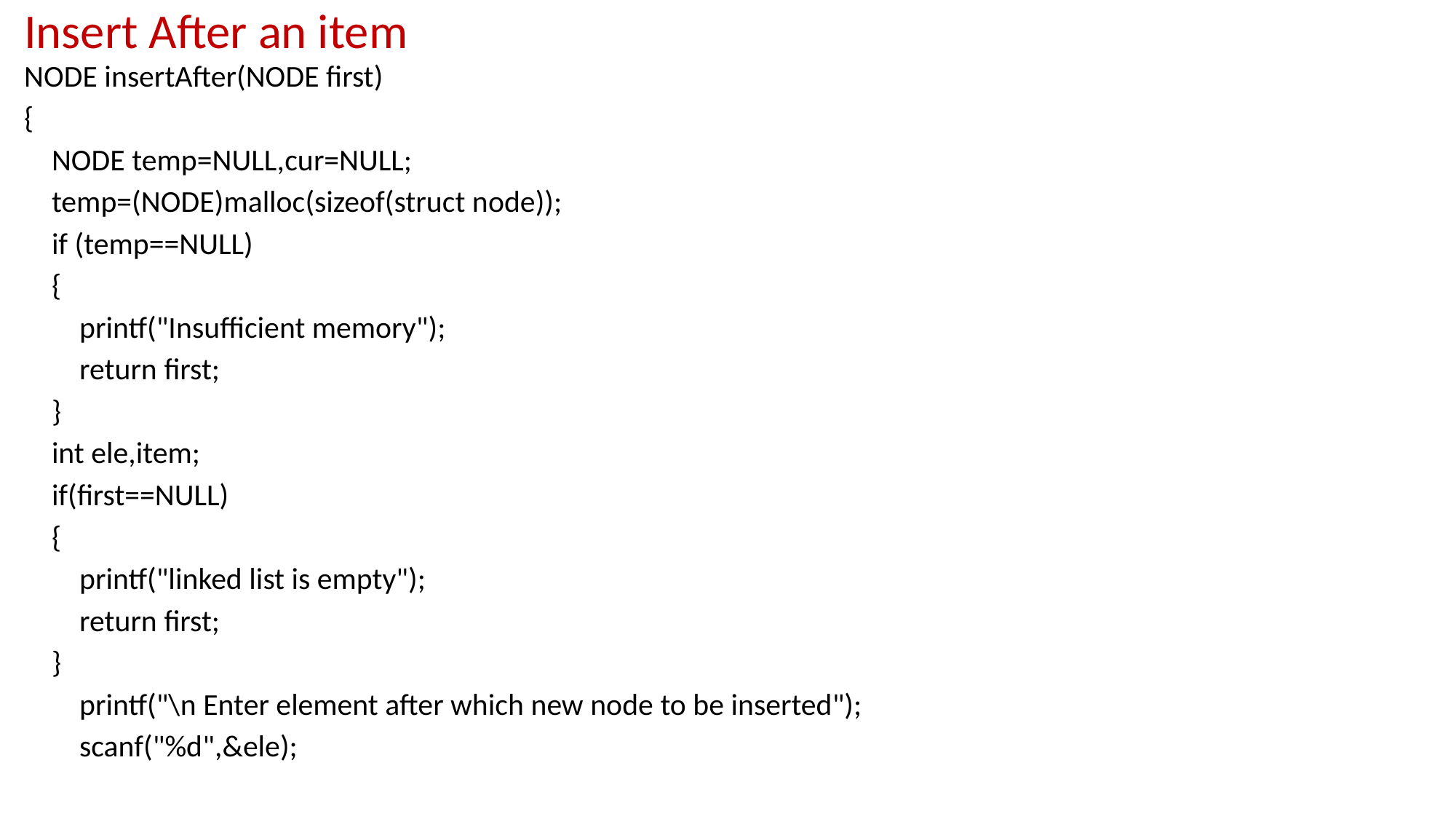

# Insert After an item
NODE insertAfter(NODE first)
{
    NODE temp=NULL,cur=NULL;
    temp=(NODE)malloc(sizeof(struct node));
    if (temp==NULL)
    {
        printf("Insufficient memory");
        return first;
    }
    int ele,item;
    if(first==NULL)
    {
        printf("linked list is empty");
        return first;
    }
        printf("\n Enter element after which new node to be inserted");
        scanf("%d",&ele);